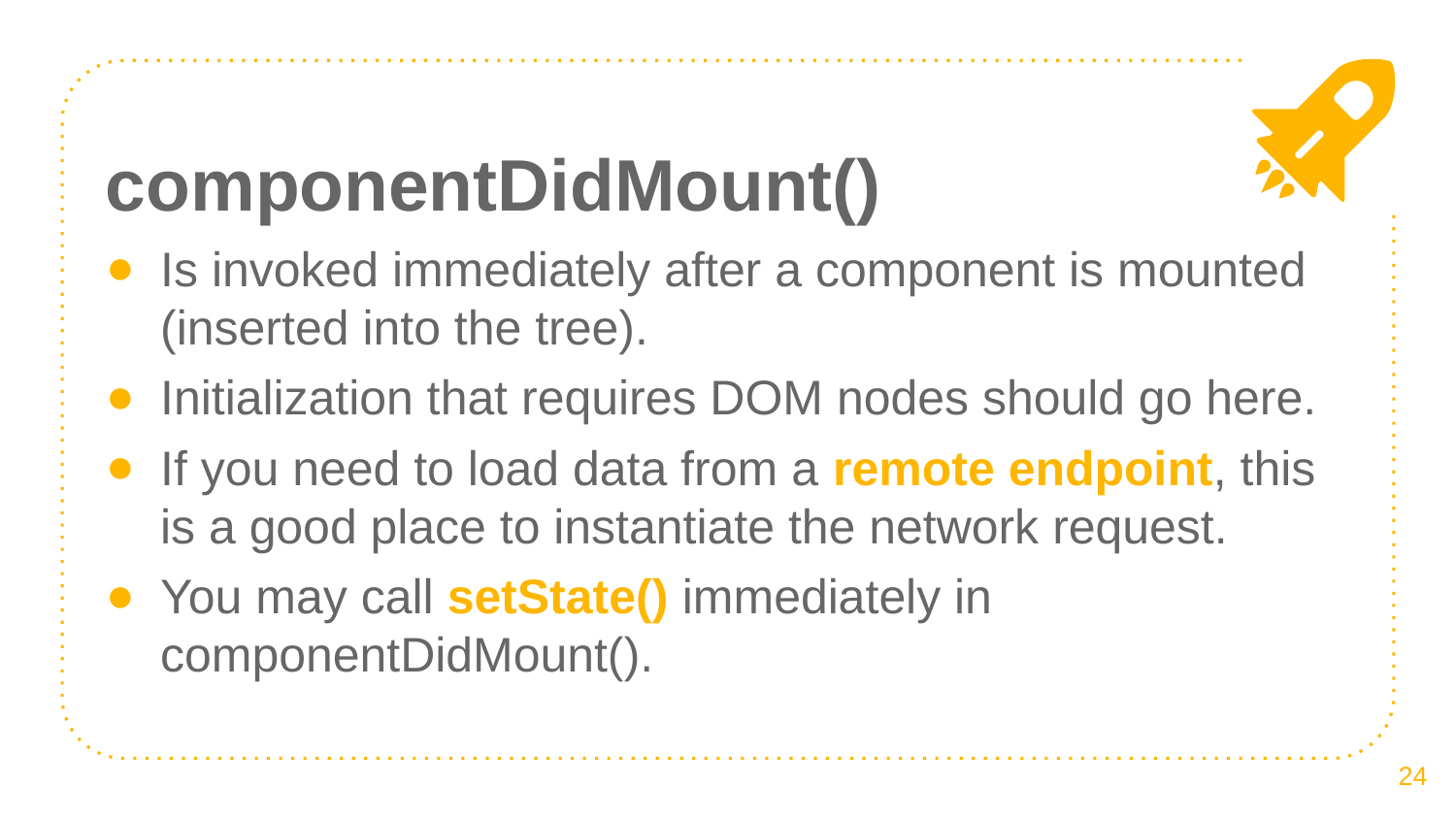

componentDidMount()
Is invoked immediately after a component is mounted (inserted into the tree).
Initialization that requires DOM nodes should go here.
If you need to load data from a remote endpoint, this is a good place to instantiate the network request.
You may call setState() immediately in componentDidMount().
24